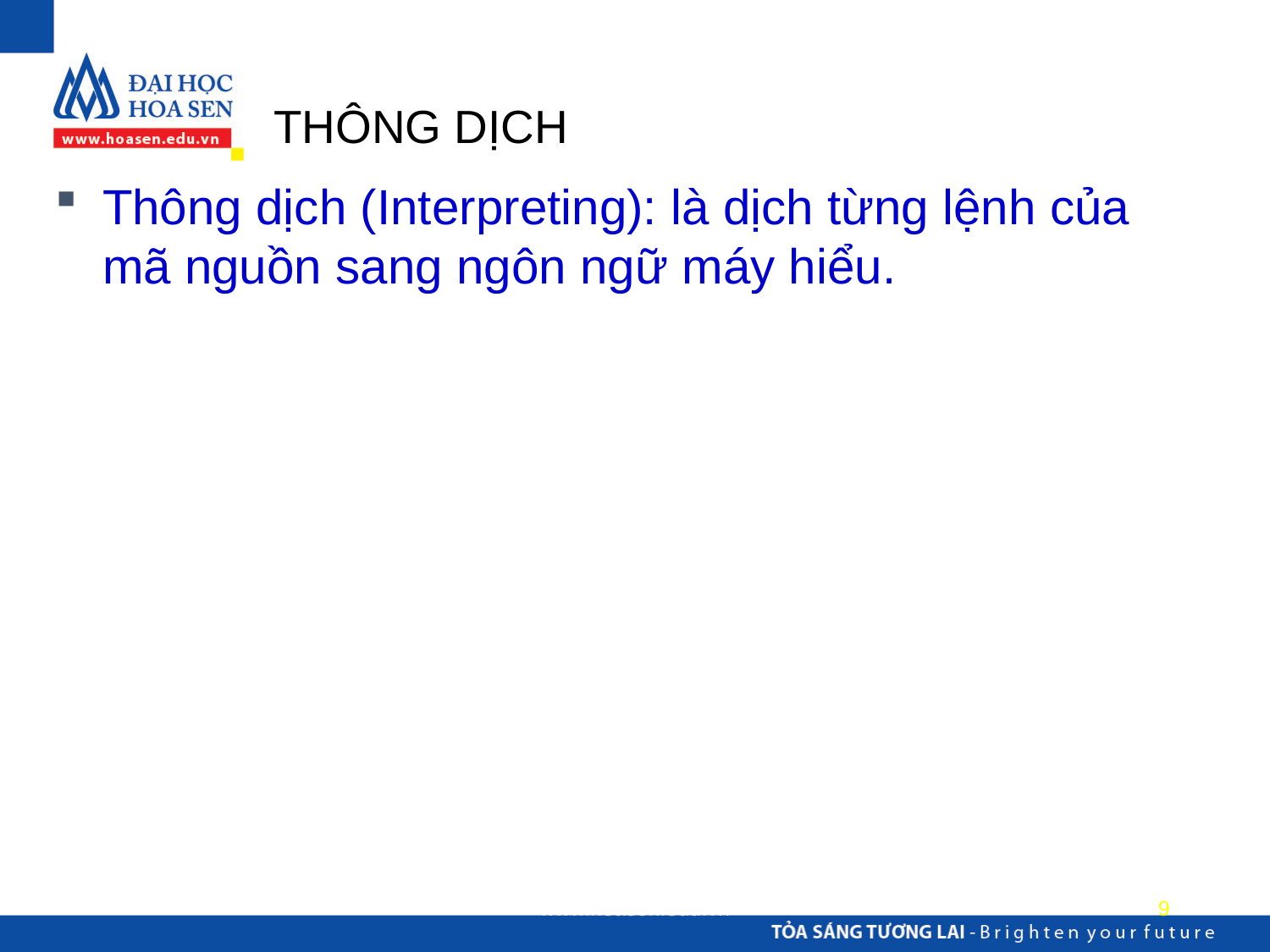

# THÔNG DỊCH
Thông dịch (Interpreting): là dịch từng lệnh của mã nguồn sang ngôn ngữ máy hiểu.
www.hoasen.edu.vn
9